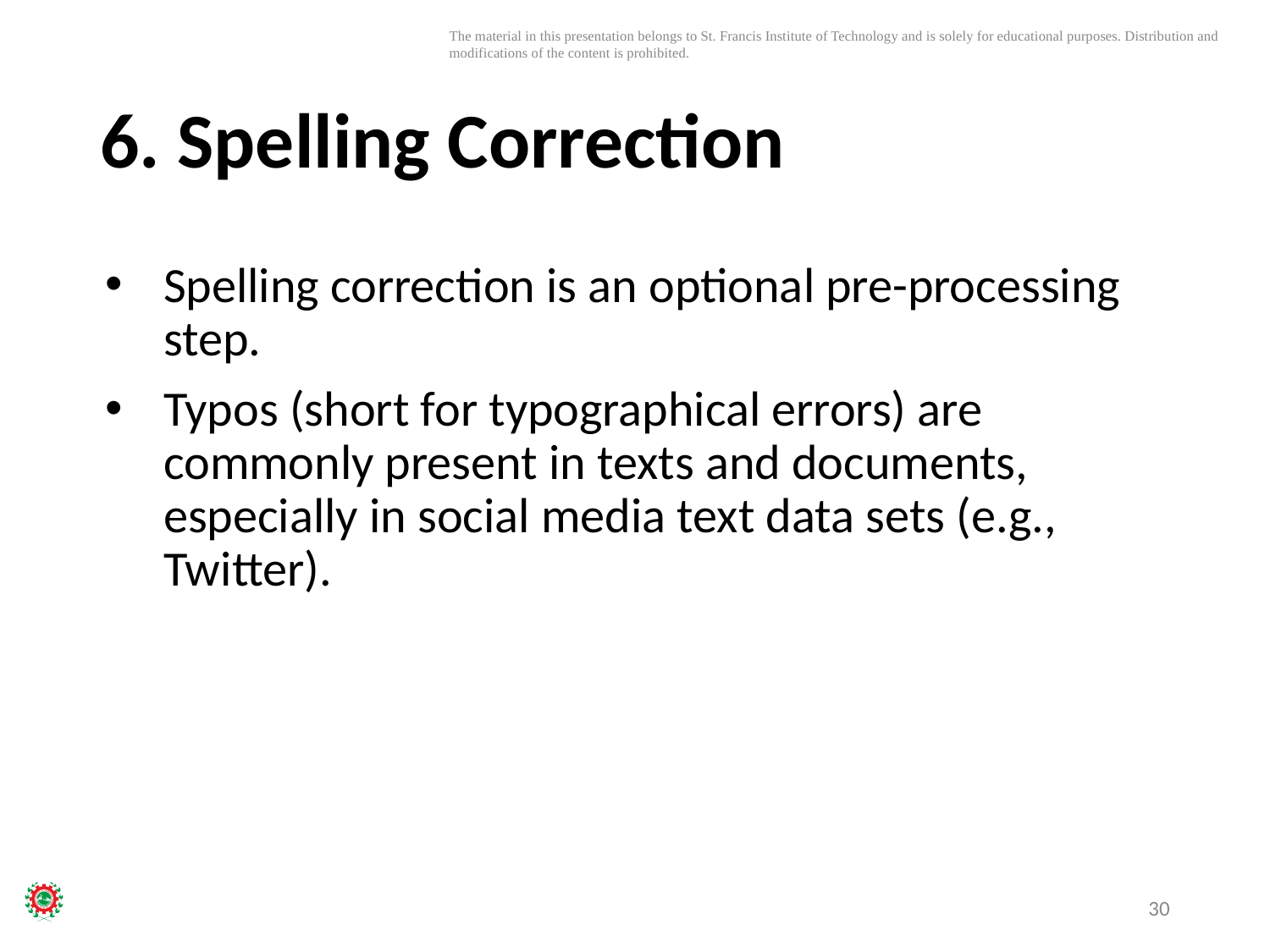

# 6. Spelling Correction
Spelling correction is an optional pre-processing step.
Typos (short for typographical errors) are commonly present in texts and documents, especially in social media text data sets (e.g., Twitter).
30